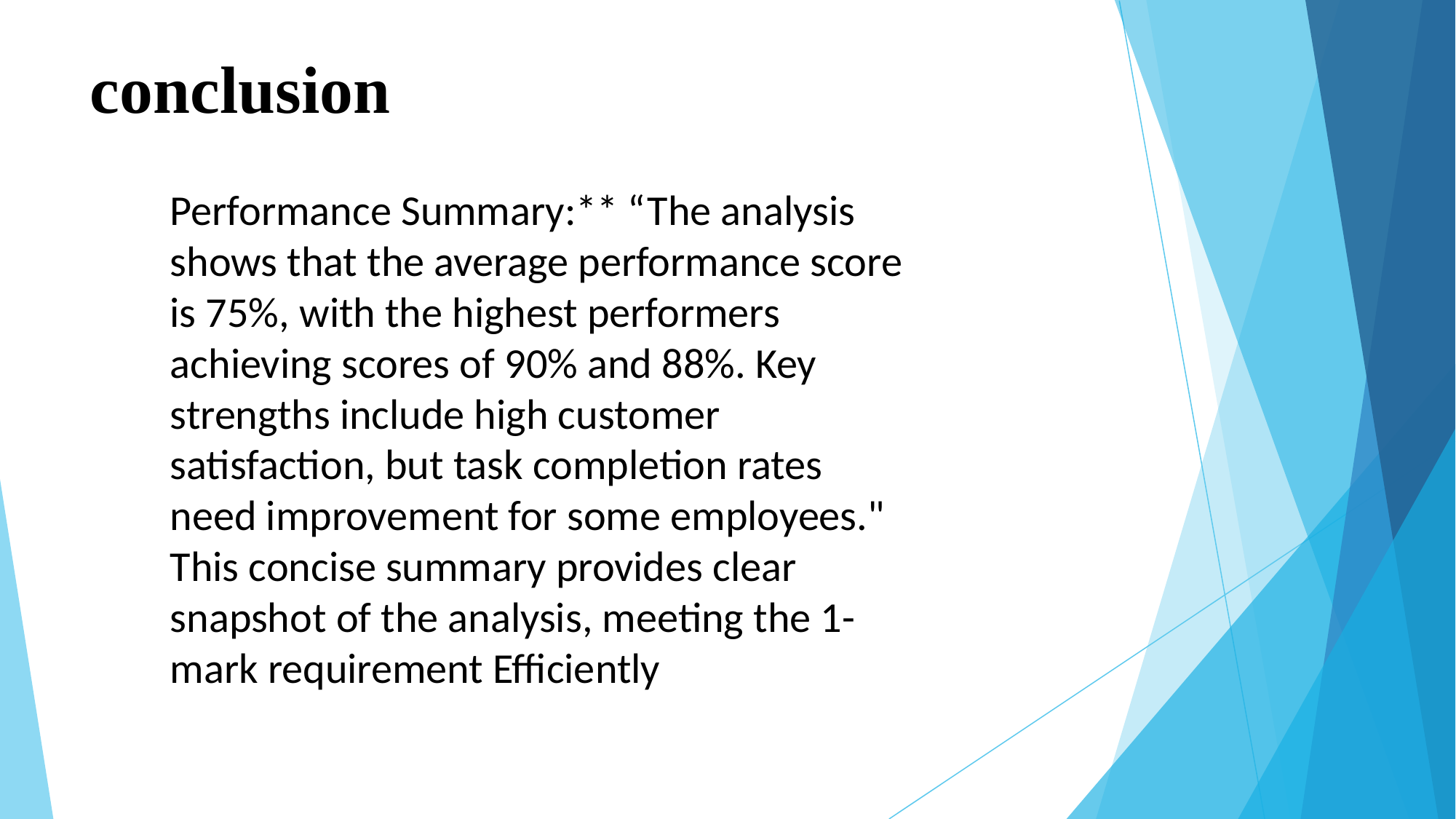

# conclusion
Performance Summary:** “The analysis shows that the average performance score is 75%, with the highest performers achieving scores of 90% and 88%. Key strengths include high customer satisfaction, but task completion rates need improvement for some employees." This concise summary provides clear snapshot of the analysis, meeting the 1-mark requirement Efficiently